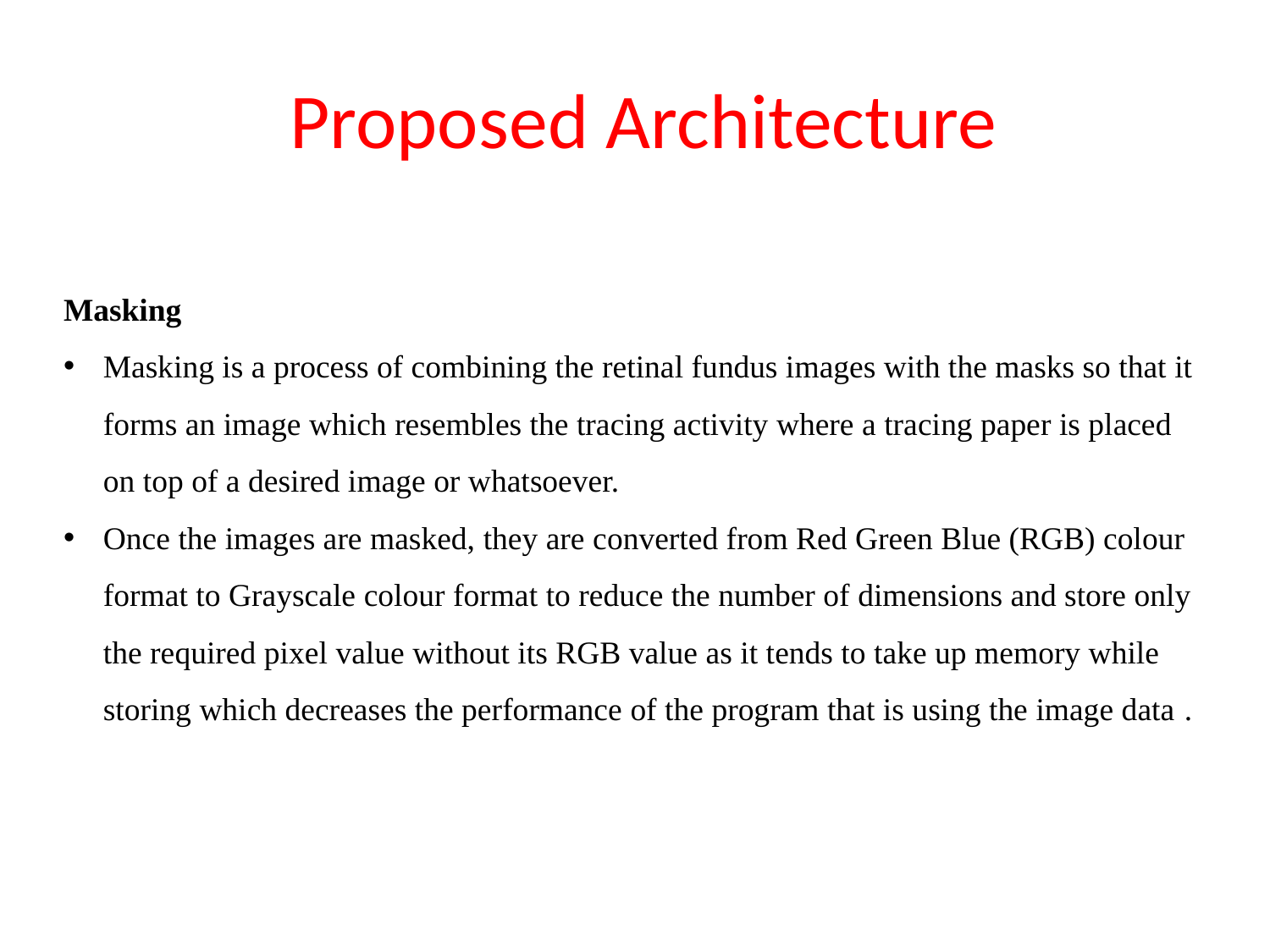

# Proposed Architecture
Masking
Masking is a process of combining the retinal fundus images with the masks so that it forms an image which resembles the tracing activity where a tracing paper is placed on top of a desired image or whatsoever.
Once the images are masked, they are converted from Red Green Blue (RGB) colour format to Grayscale colour format to reduce the number of dimensions and store only the required pixel value without its RGB value as it tends to take up memory while storing which decreases the performance of the program that is using the image data .